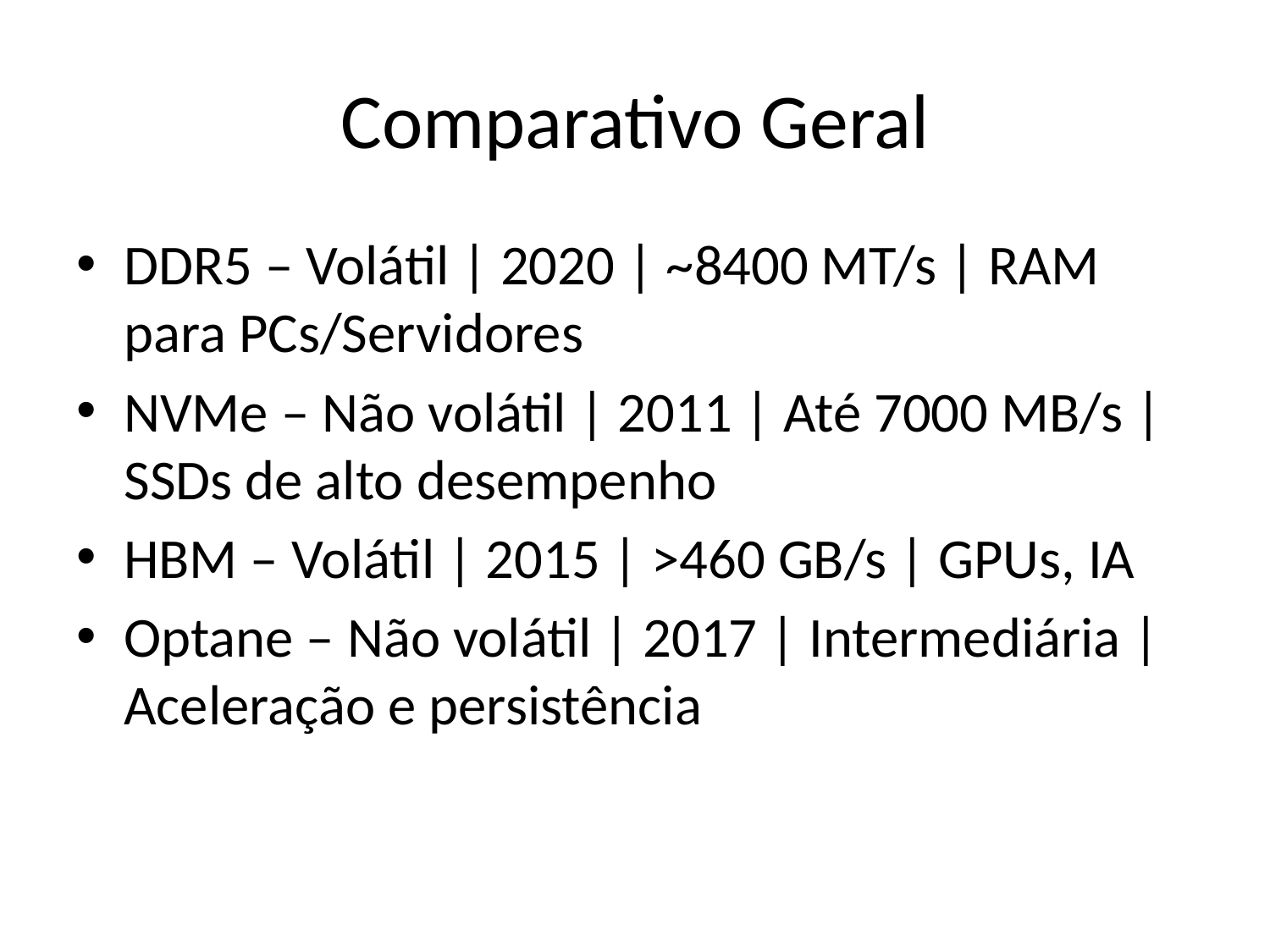

# Comparativo Geral
DDR5 – Volátil | 2020 | ~8400 MT/s | RAM para PCs/Servidores
NVMe – Não volátil | 2011 | Até 7000 MB/s | SSDs de alto desempenho
HBM – Volátil | 2015 | >460 GB/s | GPUs, IA
Optane – Não volátil | 2017 | Intermediária | Aceleração e persistência